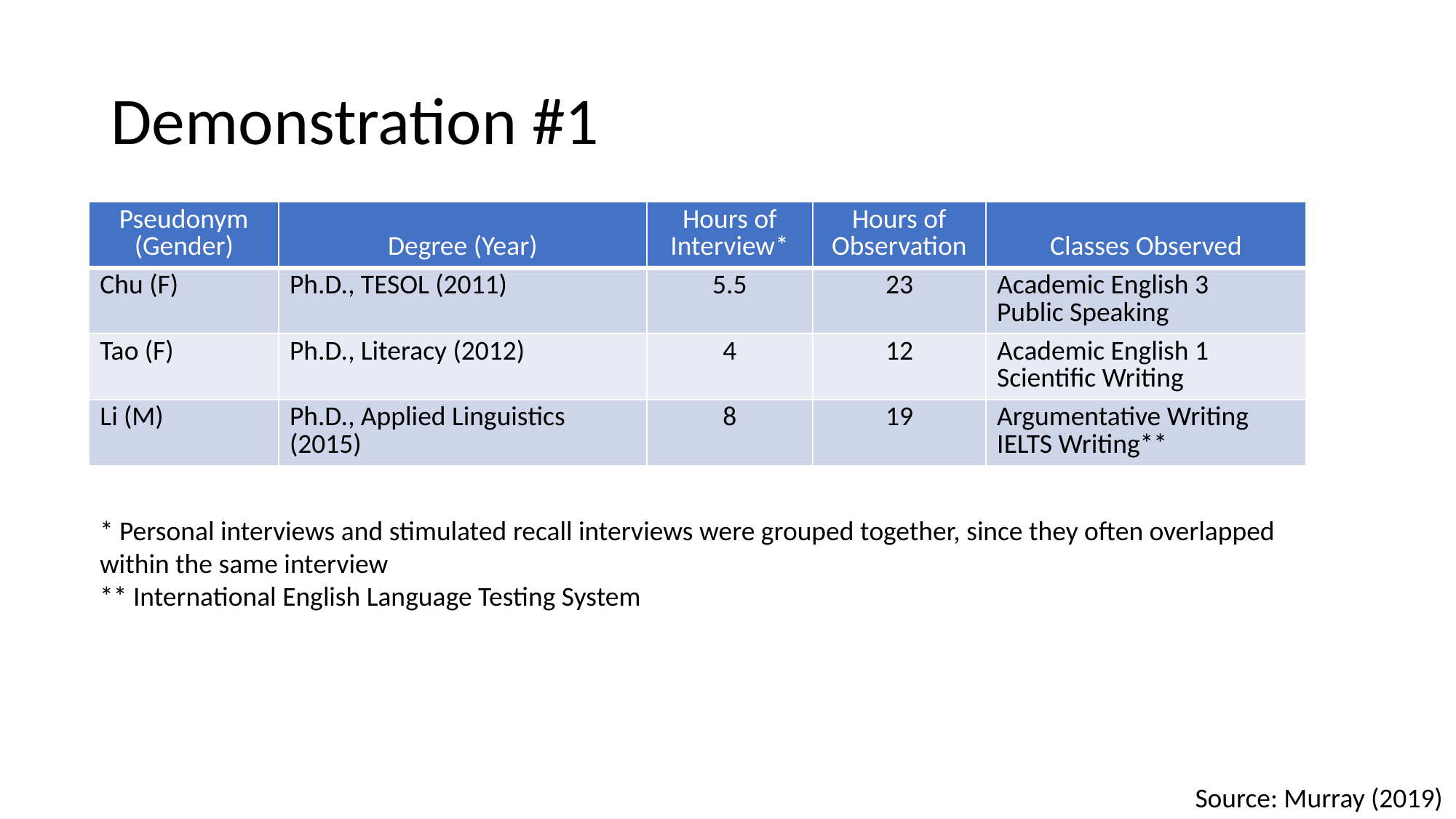

# Demonstration #1
| Pseudonym (Gender) | Degree (Year) | Hours of Interview\* | Hours of Observation | Classes Observed |
| --- | --- | --- | --- | --- |
| Chu (F) | Ph.D., TESOL (2011) | 5.5 | 23 | Academic English 3 Public Speaking |
| Tao (F) | Ph.D., Literacy (2012) | 4 | 12 | Academic English 1 Scientific Writing |
| Li (M) | Ph.D., Applied Linguistics (2015) | 8 | 19 | Argumentative Writing IELTS Writing\*\* |
* Personal interviews and stimulated recall interviews were grouped together, since they often overlapped within the same interview
** International English Language Testing System
Source: Murray (2019)